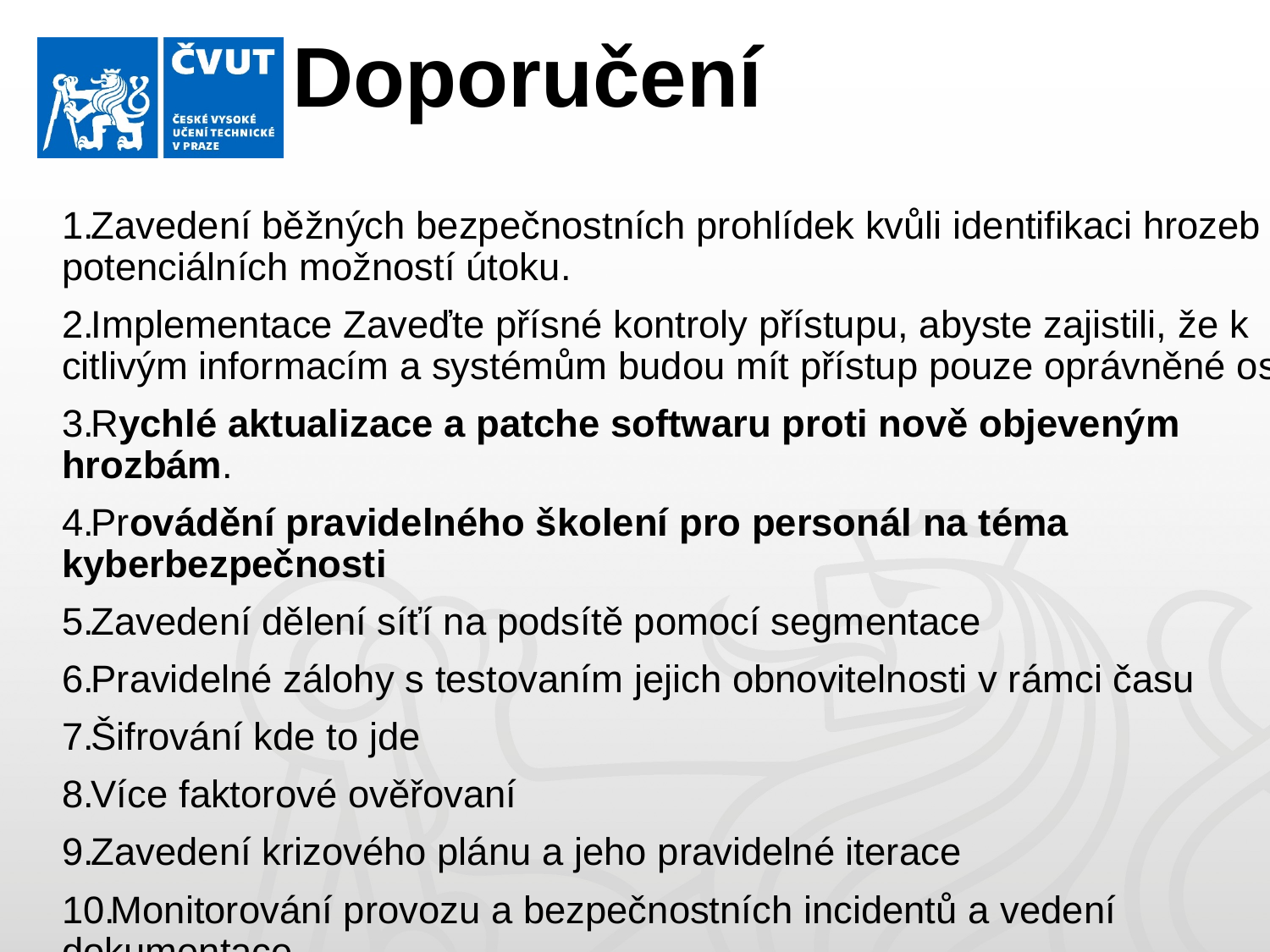

# Doporučení
Zavedení běžných bezpečnostních prohlídek kvůli identifikaci hrozeb a potenciálních možností útoku.
Implementace Zaveďte přísné kontroly přístupu, abyste zajistili, že k citlivým informacím a systémům budou mít přístup pouze oprávněné osoby.
Rychlé aktualizace a patche softwaru proti nově objeveným hrozbám.
Provádění pravidelného školení pro personál na téma kyberbezpečnosti
Zavedení dělení síťí na podsítě pomocí segmentace
Pravidelné zálohy s testovaním jejich obnovitelnosti v rámci času
Šifrování kde to jde
Více faktorové ověřovaní
Zavedení krizového plánu a jeho pravidelné iterace
Monitorování provozu a bezpečnostních incidentů a vedení dokumentace